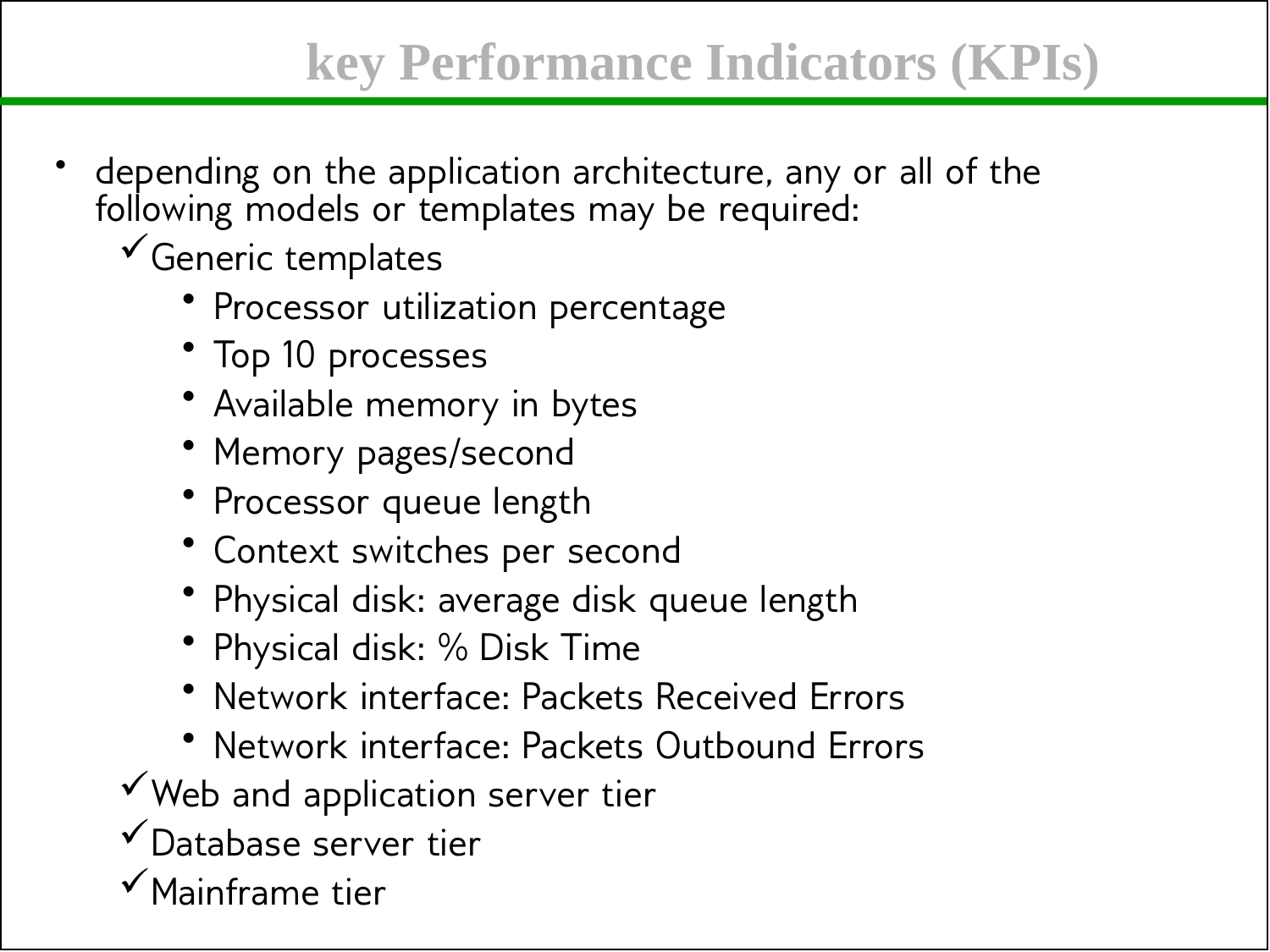

key Performance Indicators (KPIs)
depending on the application architecture, any or all of the following models or templates may be required:
Generic templates
Processor utilization percentage
Top 10 processes
Available memory in bytes
Memory pages/second
Processor queue length
Context switches per second
Physical disk: average disk queue length
Physical disk: % Disk Time
Network interface: Packets Received Errors
Network interface: Packets Outbound Errors
Web and application server tier
Database server tier
Mainframe tier